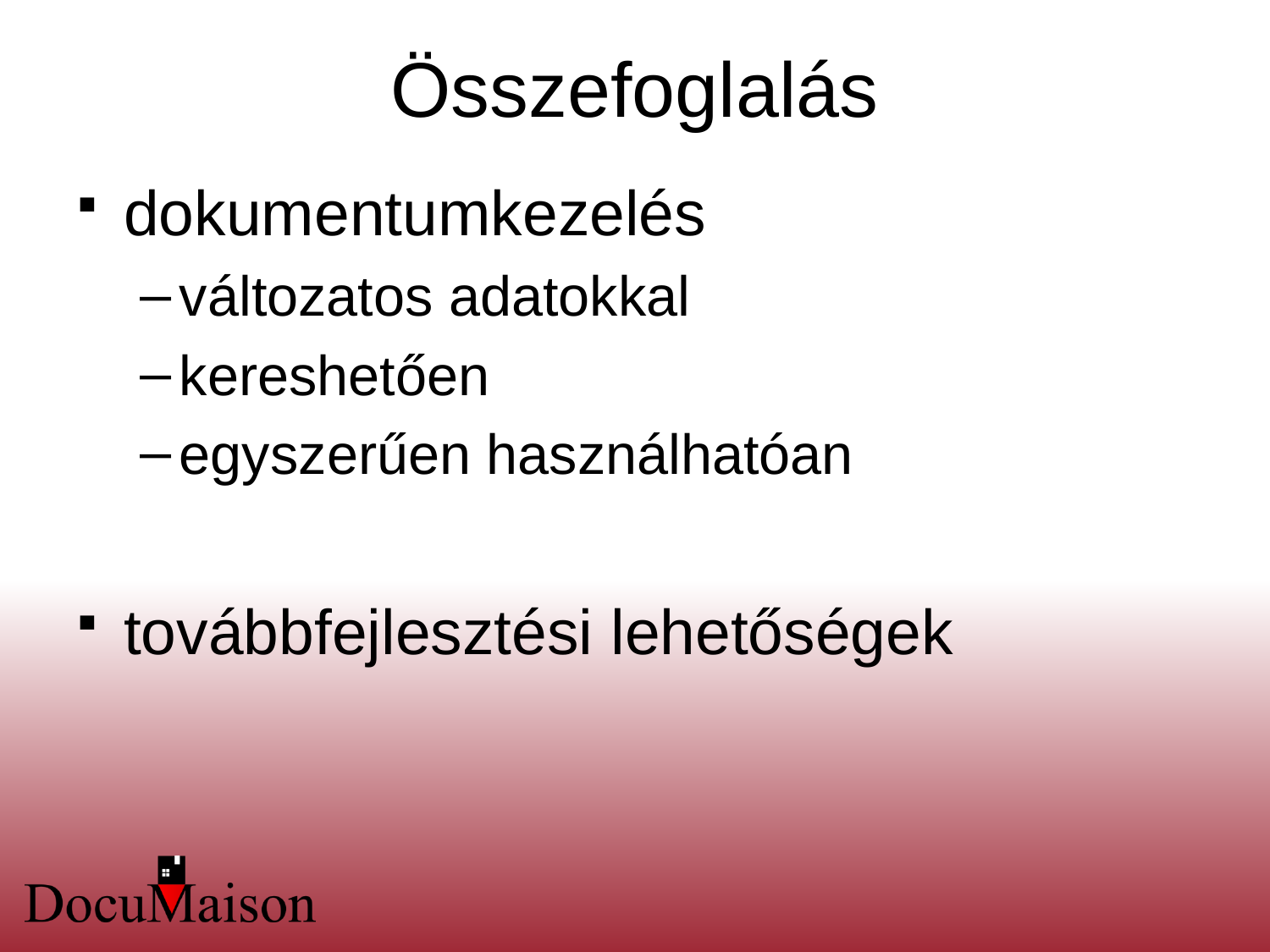

# Összefoglalás
dokumentumkezelés
változatos adatokkal
kereshetően
egyszerűen használhatóan

továbbfejlesztési lehetőségek